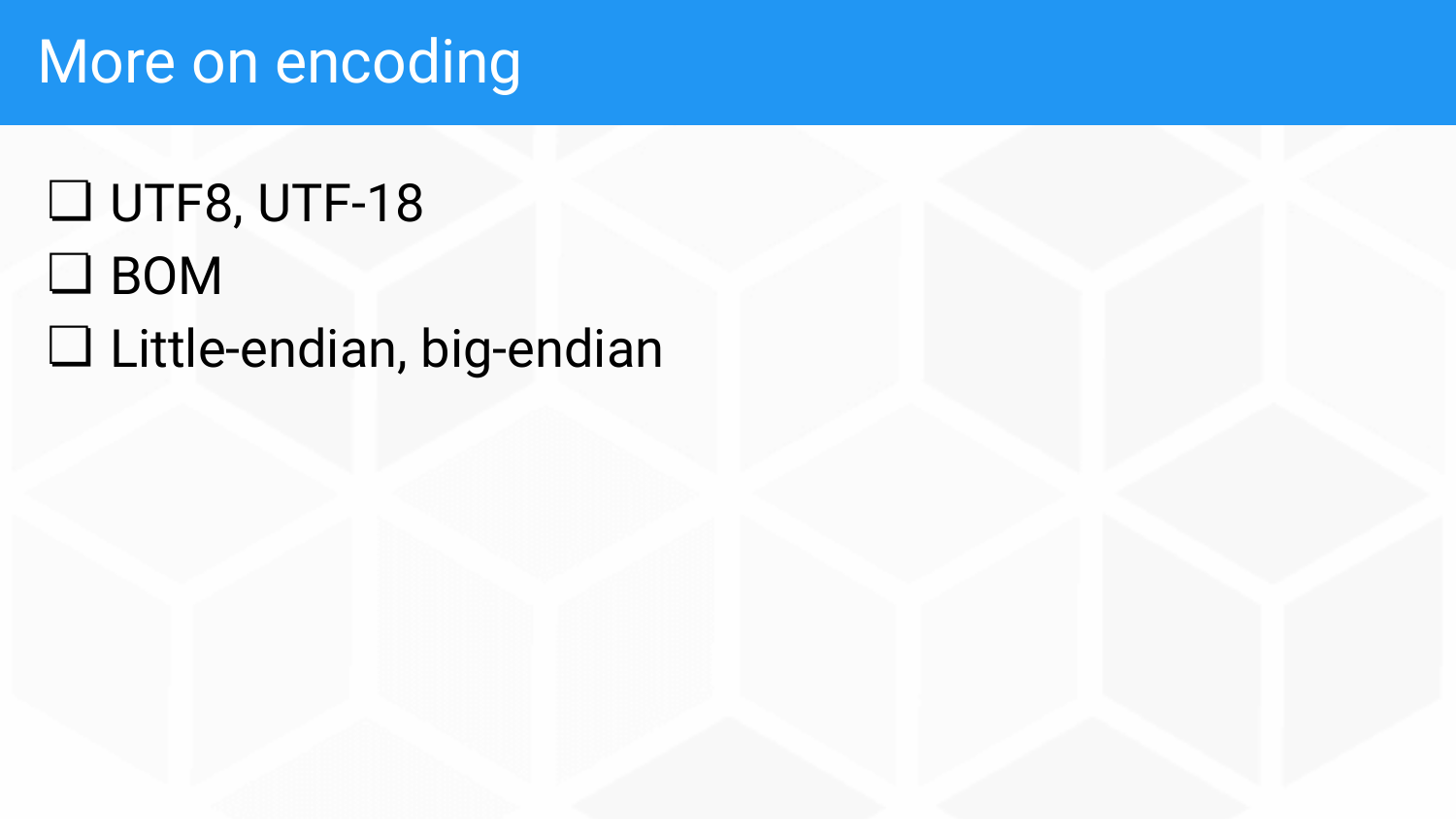

# More on encoding
UTF8, UTF-18
BOM
Little-endian, big-endian